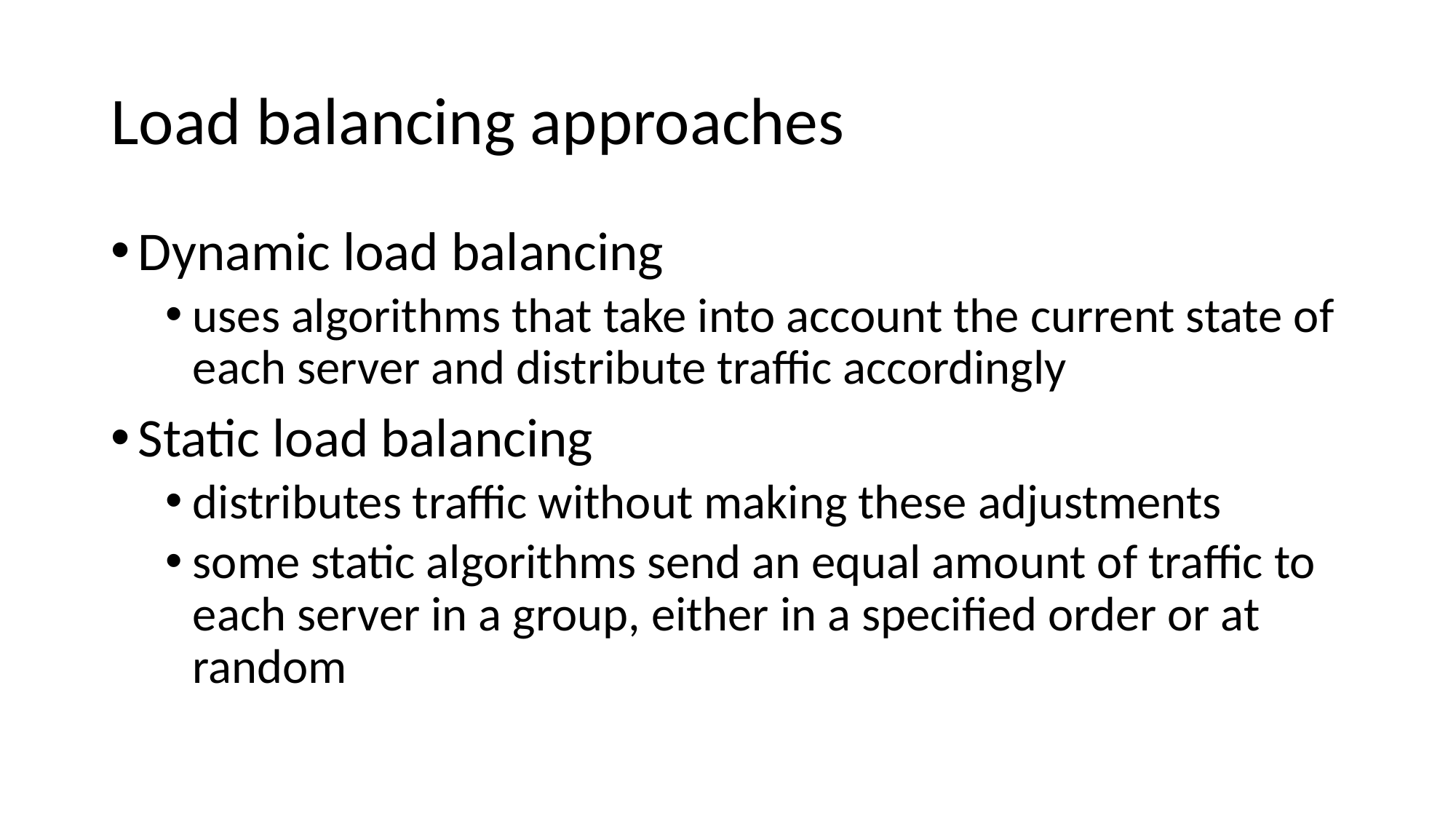

# Load balancing approaches
Dynamic load balancing
uses algorithms that take into account the current state of each server and distribute traffic accordingly
Static load balancing
distributes traffic without making these adjustments
some static algorithms send an equal amount of traffic to each server in a group, either in a specified order or at random